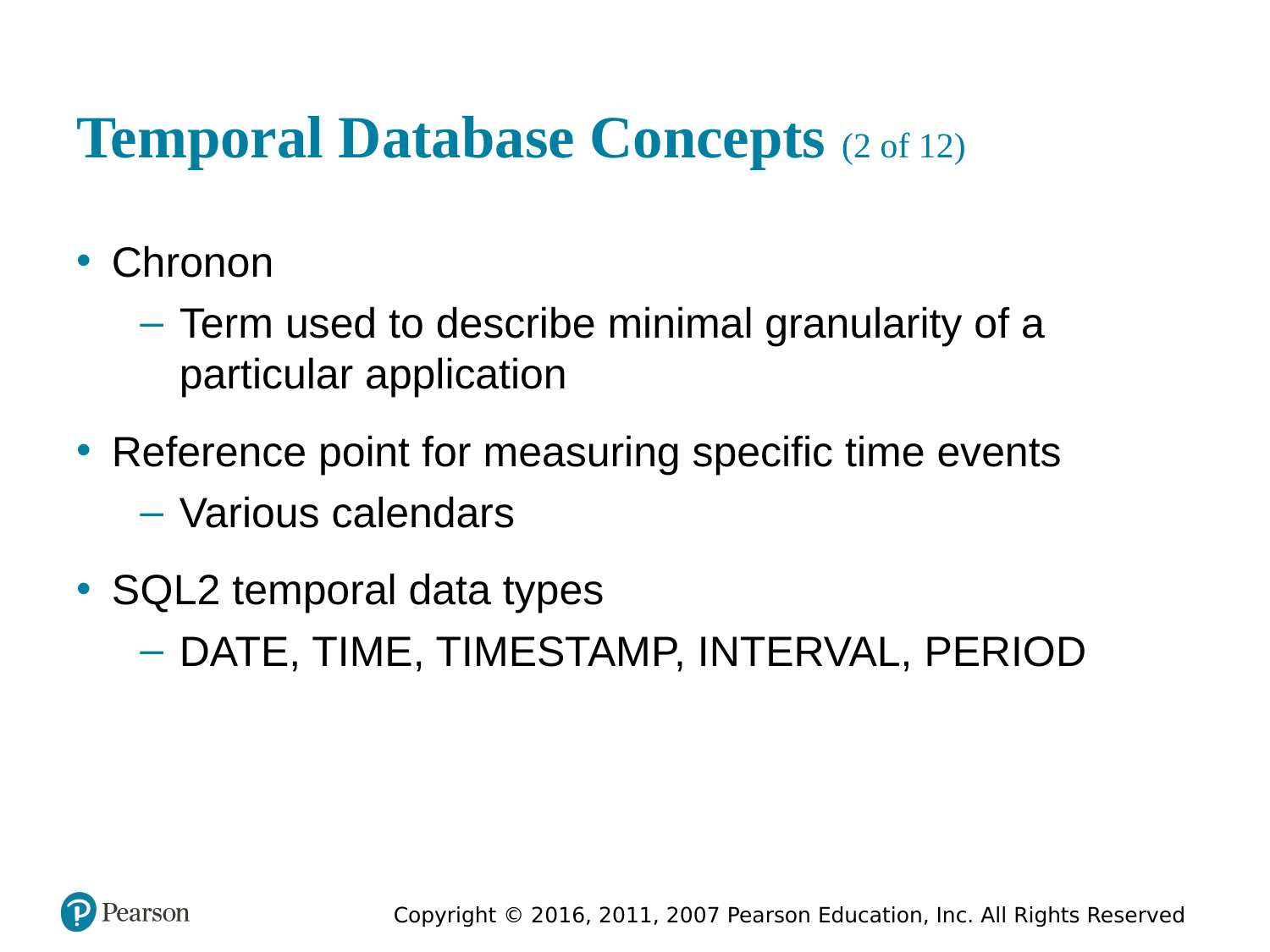

# Temporal Database Concepts (2 of 12)
Chronon
Term used to describe minimal granularity of a particular application
Reference point for measuring specific time events
Various calendars
S Q L2 temporal data types
DATE, TIME, TIMESTAMP, INTERVAL, PERIOD